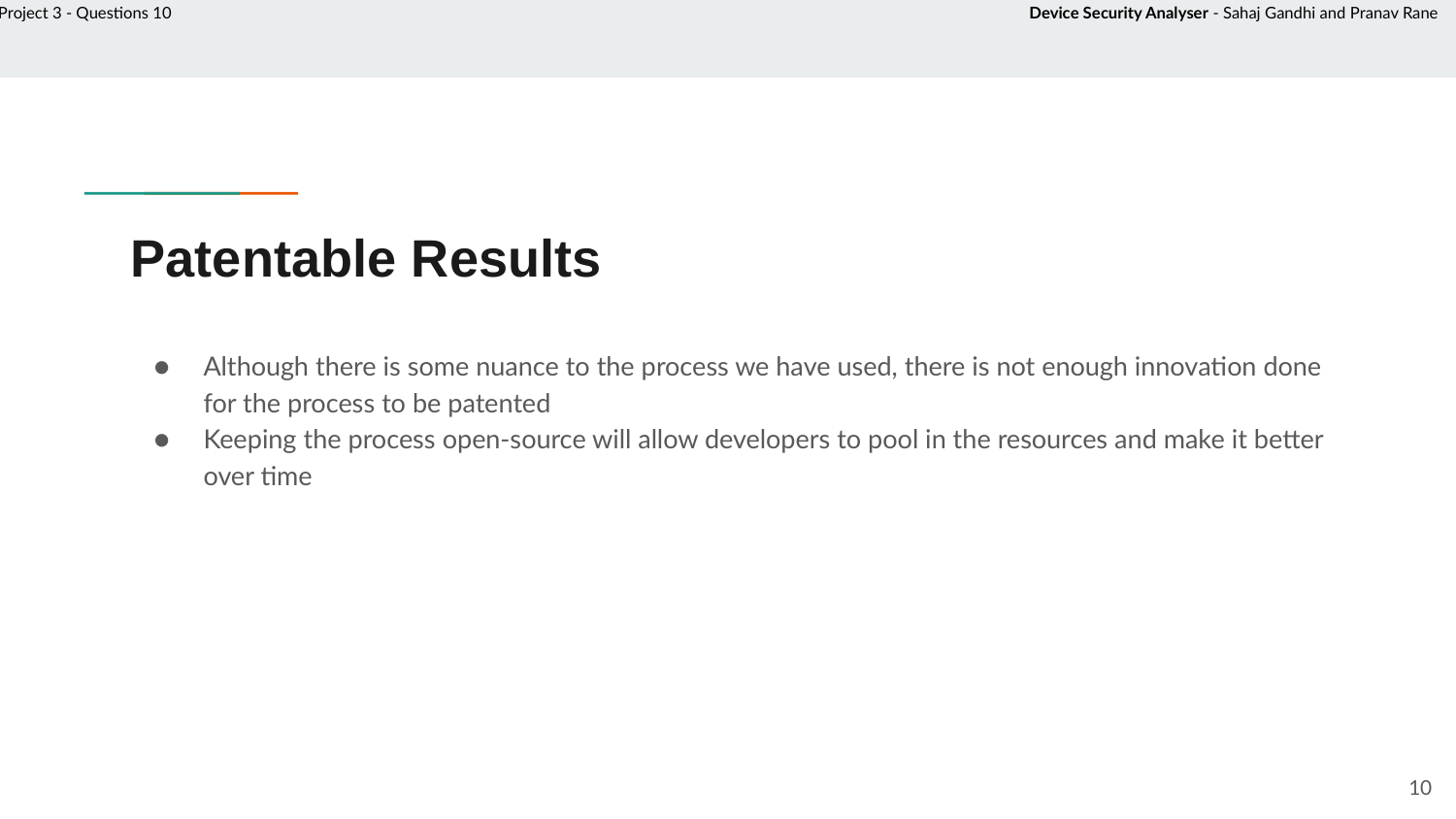

Project 3 - Questions 10
Device Security Analyser - Sahaj Gandhi and Pranav Rane
# Patentable Results
Although there is some nuance to the process we have used, there is not enough innovation done for the process to be patented
Keeping the process open-source will allow developers to pool in the resources and make it better over time
10